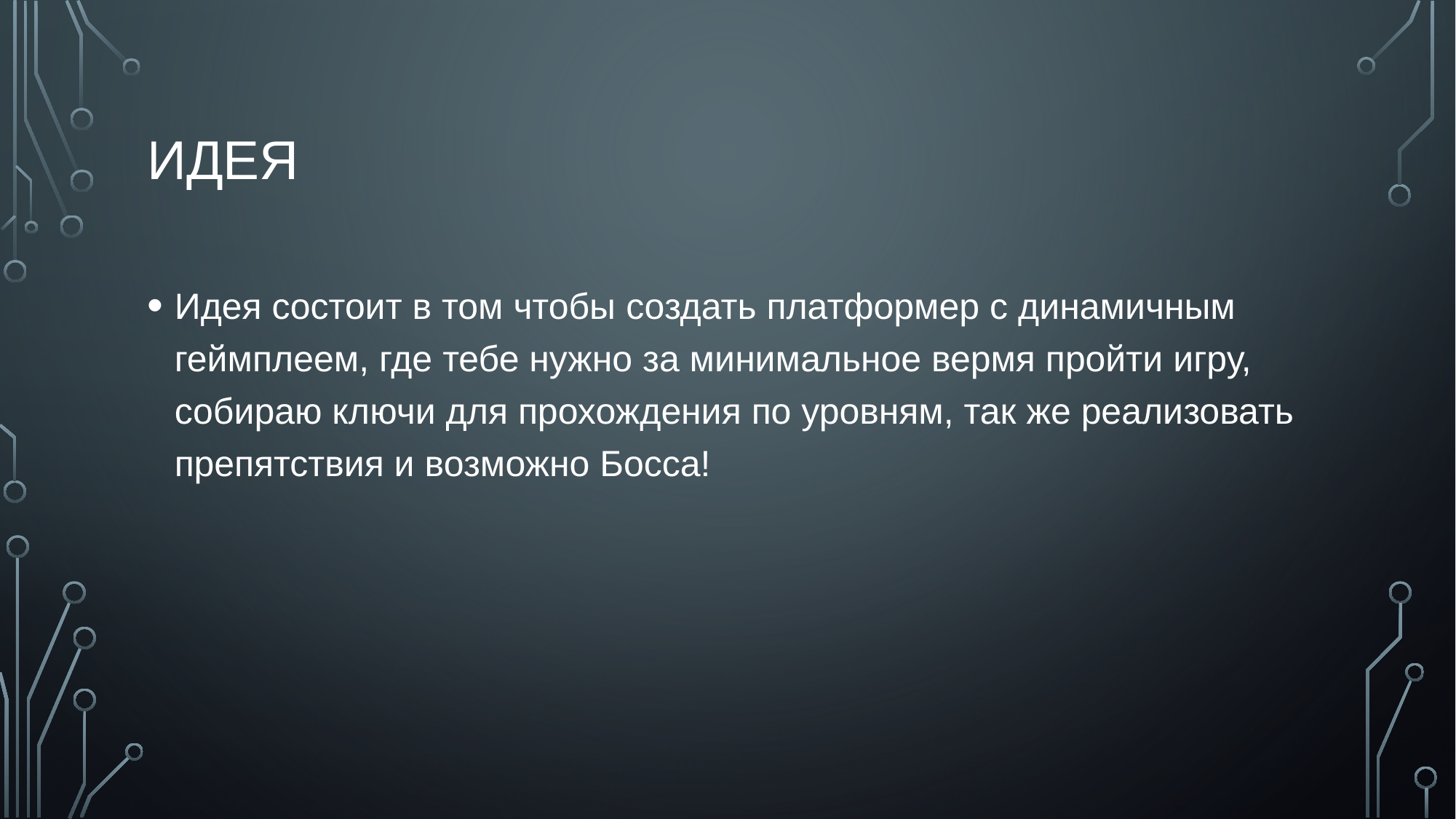

# Идея
Идея состоит в том чтобы создать платформер с динамичным геймплеем, где тебе нужно за минимальное вермя пройти игру, собираю ключи для прохождения по уровням, так же реализовать препятствия и возможно Босса!